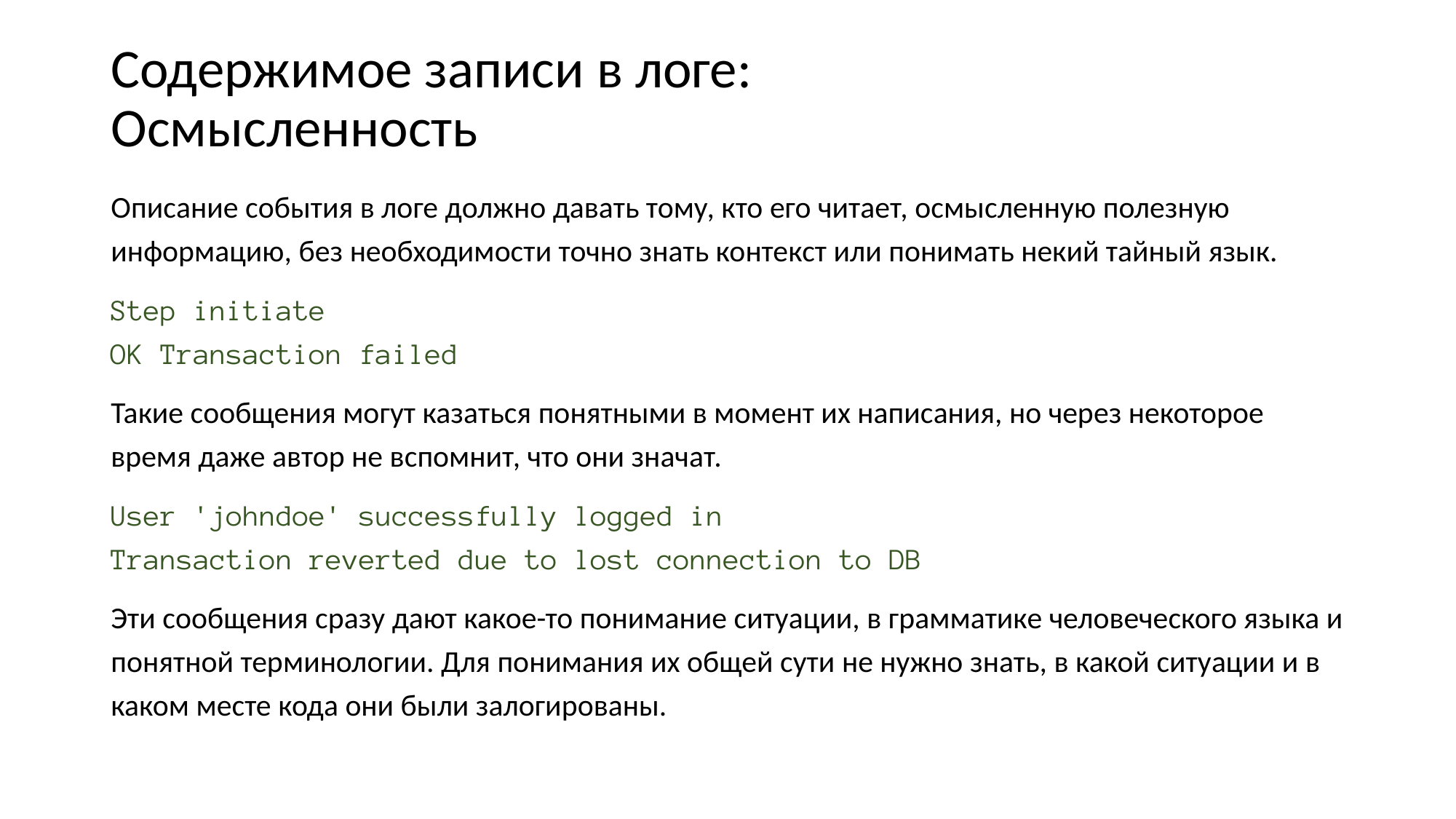

# Содержимое записи в логе: Осмысленность
Описание события в логе должно давать тому, кто его читает, осмысленную полезную информацию, без необходимости точно знать контекст или понимать некий тайный язык.
Step initiate
OK Transaction failed
Такие сообщения могут казаться понятными в момент их написания, но через некоторое время даже автор не вспомнит, что они значат.
User 'johndoe' successfully logged in
Transaction reverted due to lost connection to DB
Эти сообщения сразу дают какое-то понимание ситуации, в грамматике человеческого языка и понятной терминологии. Для понимания их общей сути не нужно знать, в какой ситуации и в каком месте кода они были залогированы.